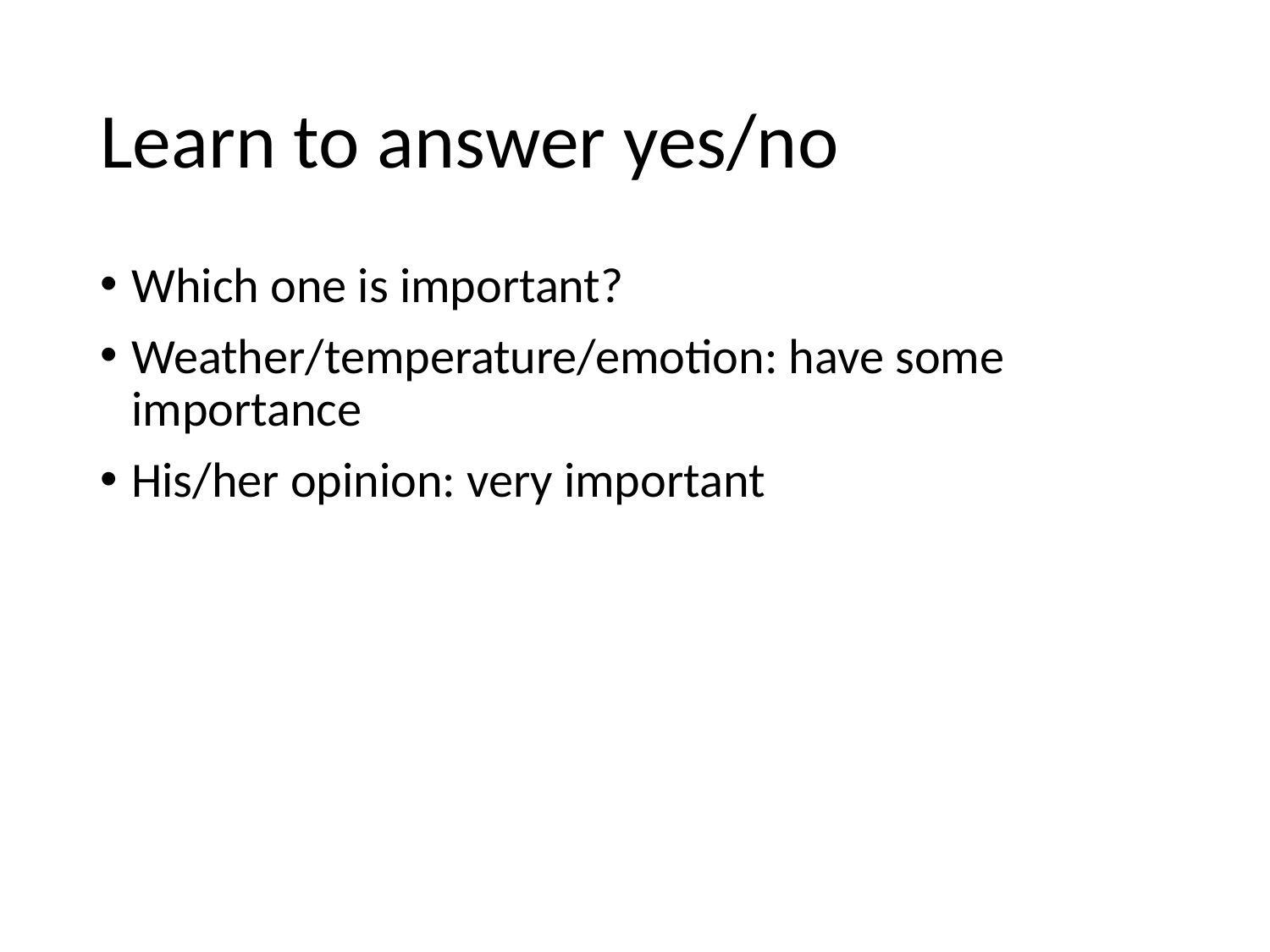

# Learn to answer yes/no
Which one is important?
Weather/temperature/emotion: have some importance
His/her opinion: very important